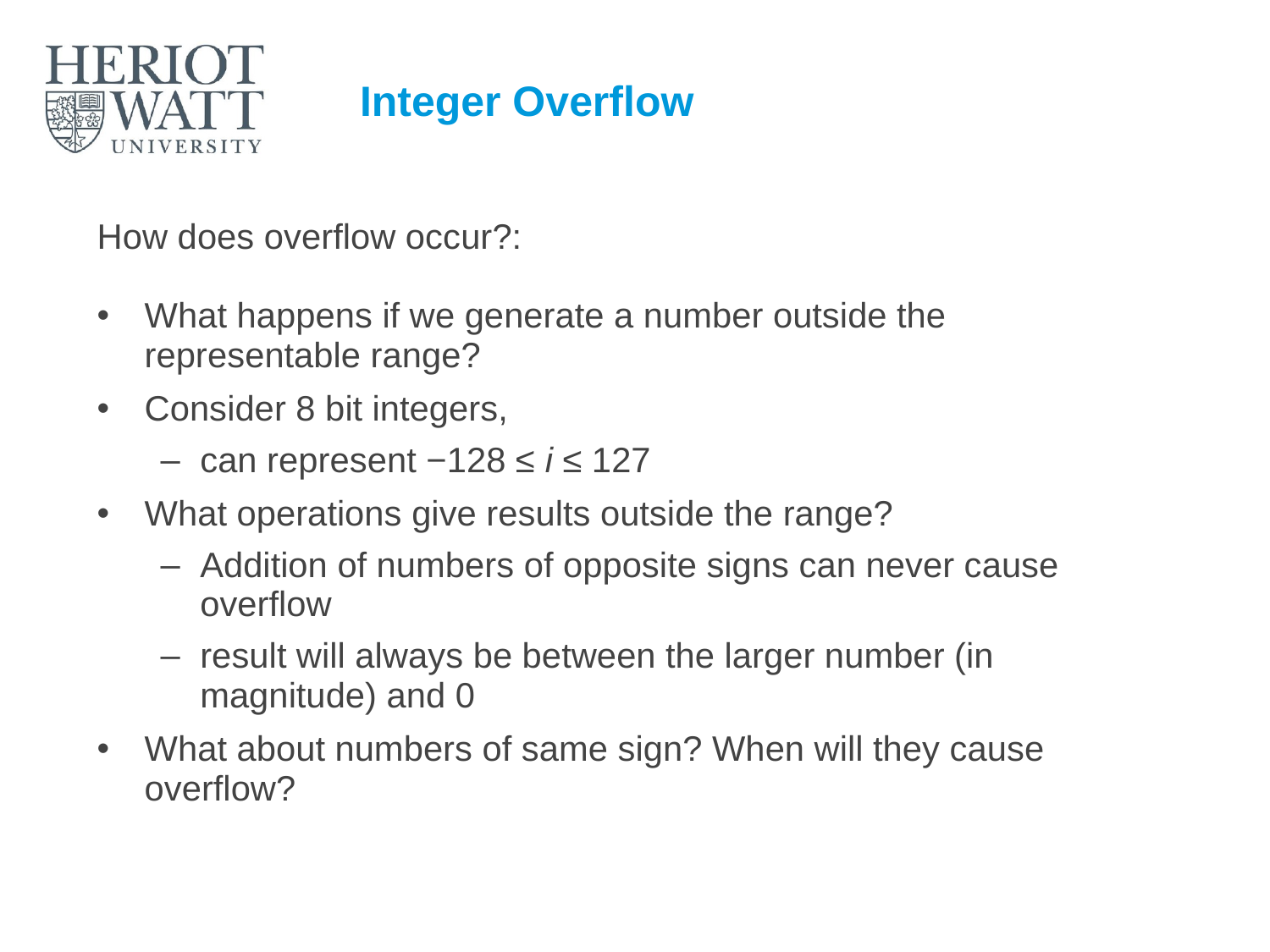

# Integer Overflow
How does overflow occur?:

What happens if we generate a number outside the representable range?
Consider 8 bit integers,
can represent −128 ≤ i ≤ 127
What operations give results outside the range?
Addition of numbers of opposite signs can never cause overflow
result will always be between the larger number (in magnitude) and 0
What about numbers of same sign? When will they cause overflow?